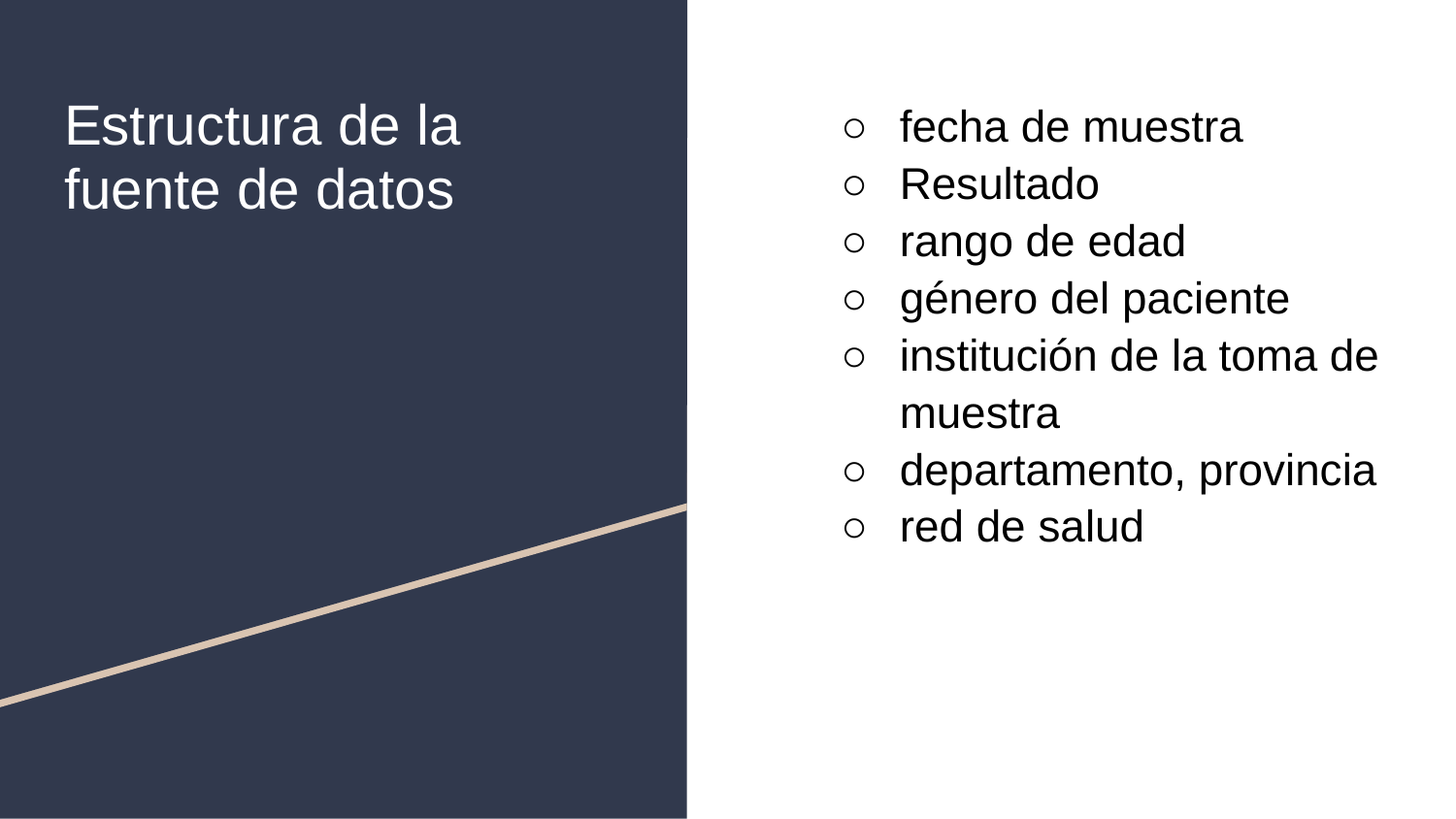

# Estructura de la fuente de datos
fecha de muestra
Resultado
rango de edad
género del paciente
institución de la toma de muestra
departamento, provincia
red de salud